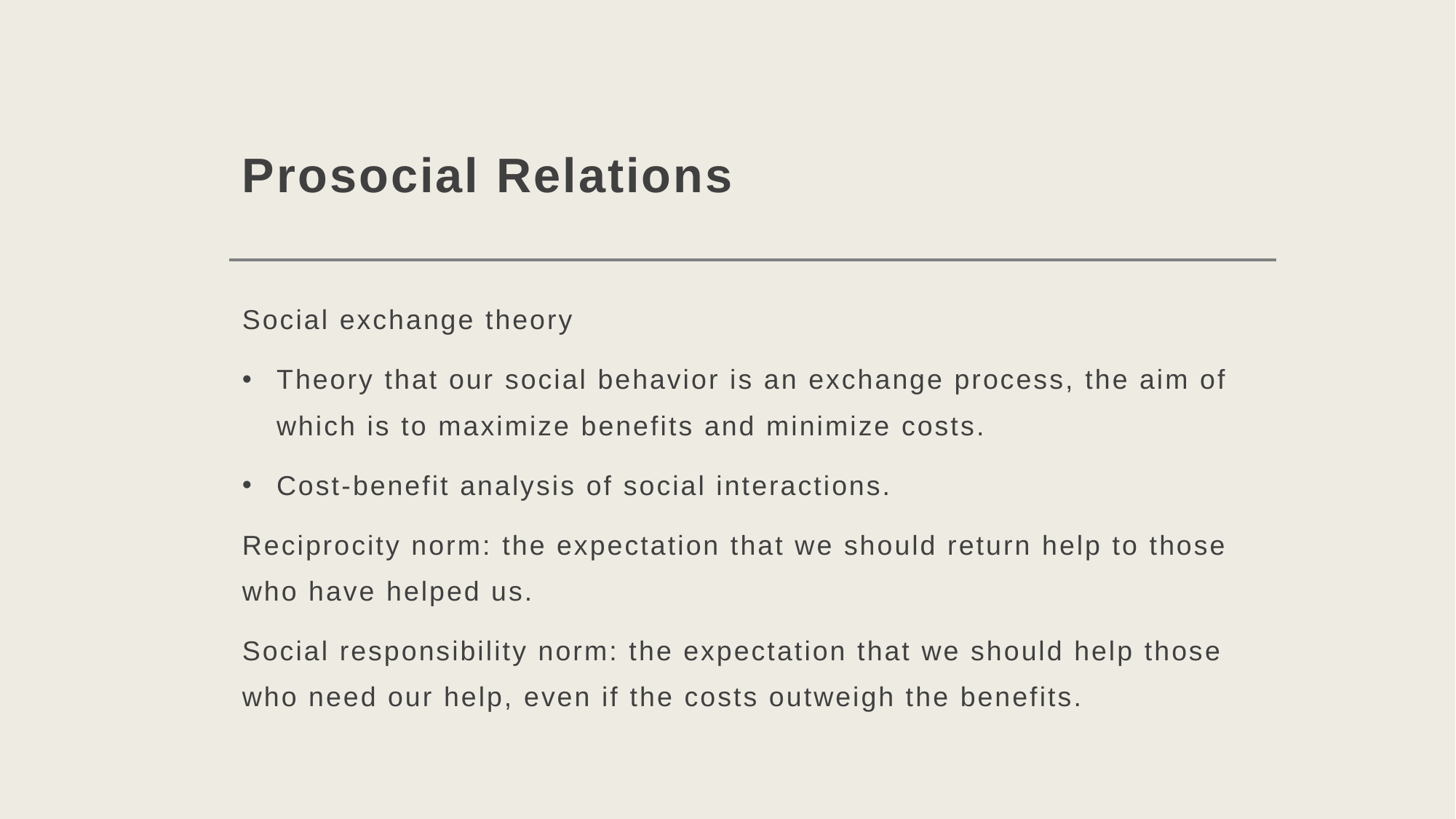

# Prosocial Relations
Social exchange theory
Theory that our social behavior is an exchange process, the aim of which is to maximize benefits and minimize costs.
Cost-benefit analysis of social interactions.
Reciprocity norm: the expectation that we should return help to those who have helped us.
Social responsibility norm: the expectation that we should help those who need our help, even if the costs outweigh the benefits.